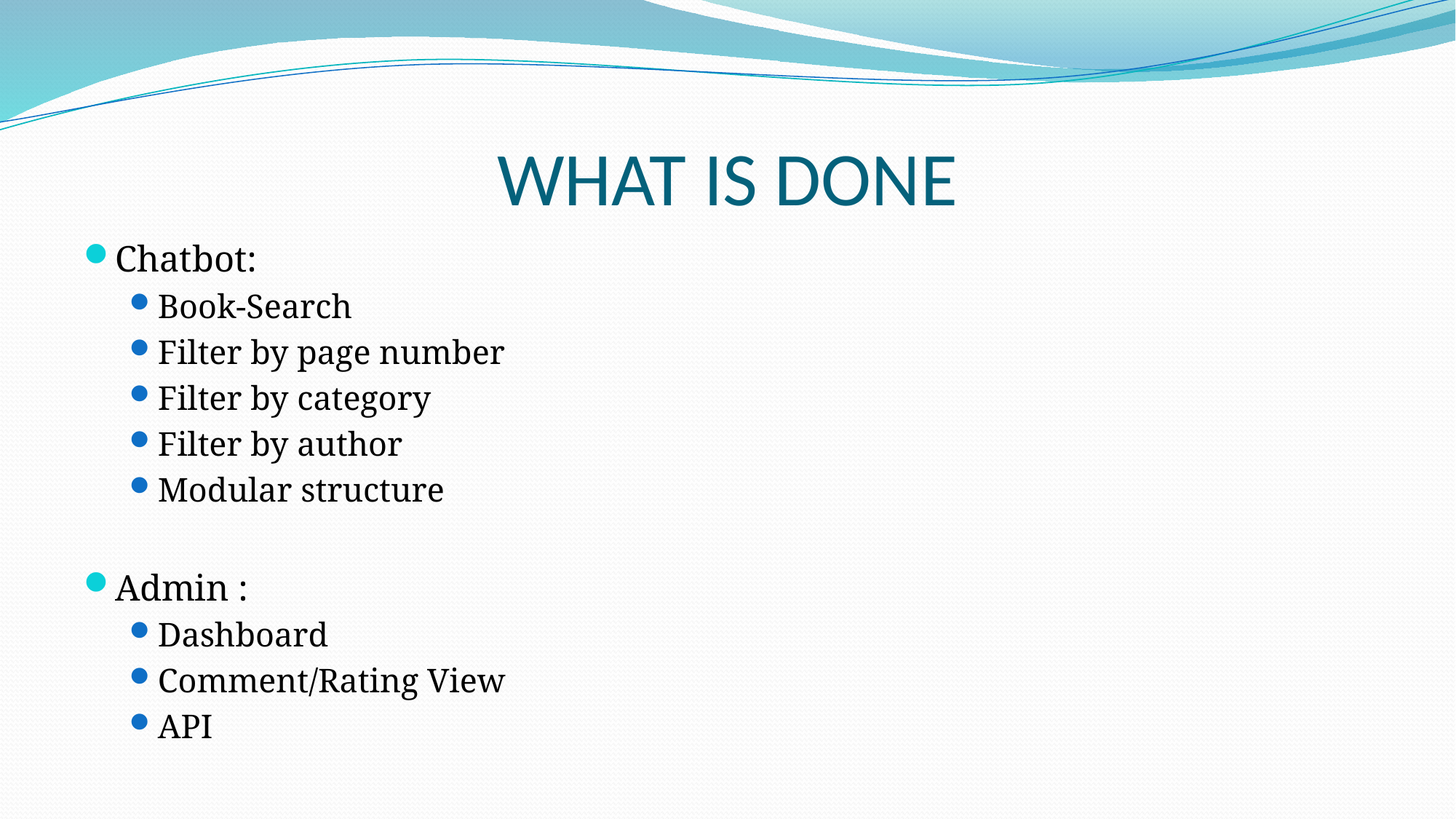

# WHAT IS DONE
Chatbot:
Book-Search
Filter by page number
Filter by category
Filter by author
Modular structure

Admin :
Dashboard
Comment/Rating View
API